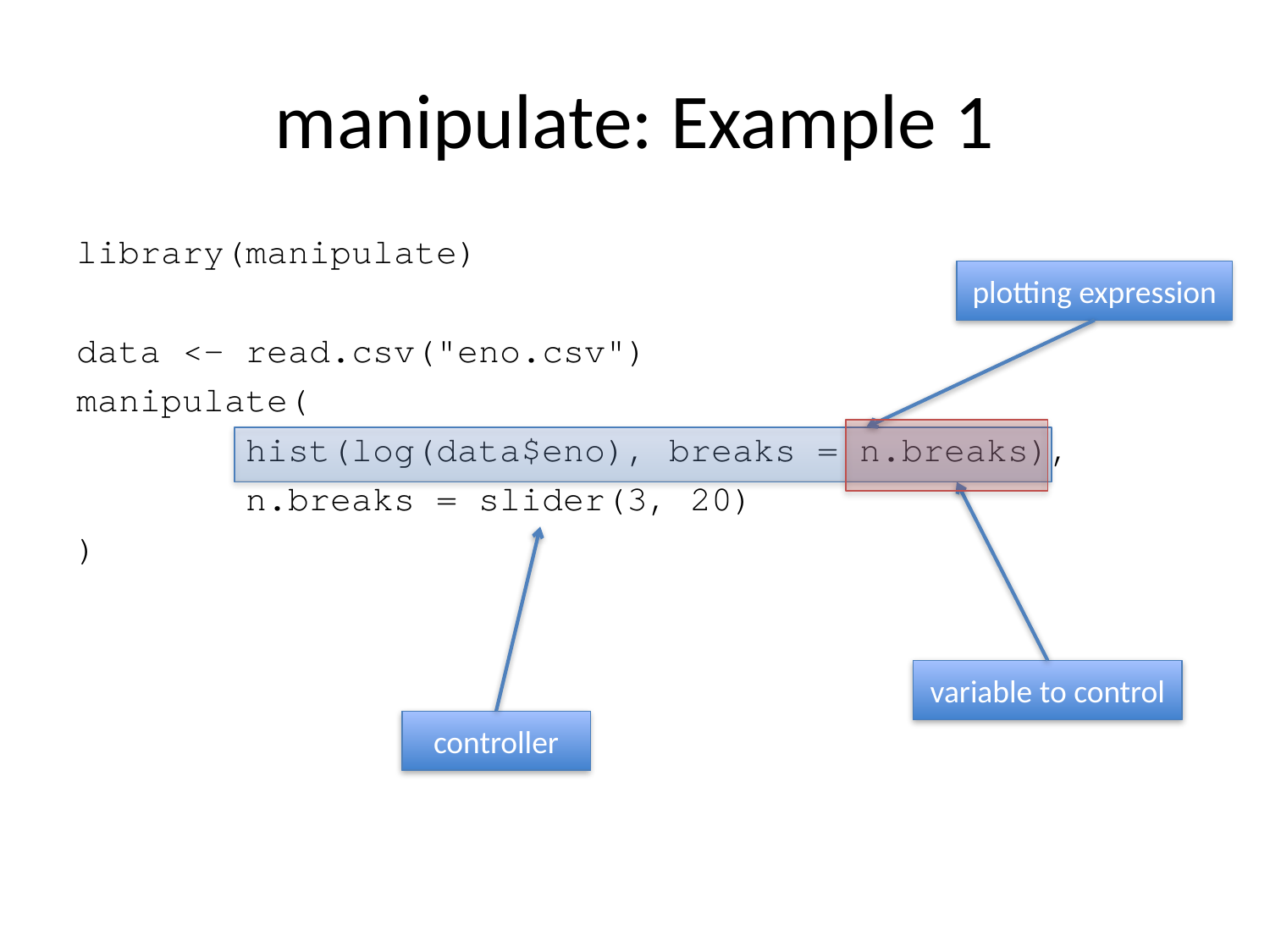

# manipulate: Example 1
library(manipulate)

data <- read.csv("eno.csv")
manipulate(
        hist(log(data$eno), breaks = n.breaks),
        n.breaks = slider(3, 20)
)

plotting expression

variable to control
controller